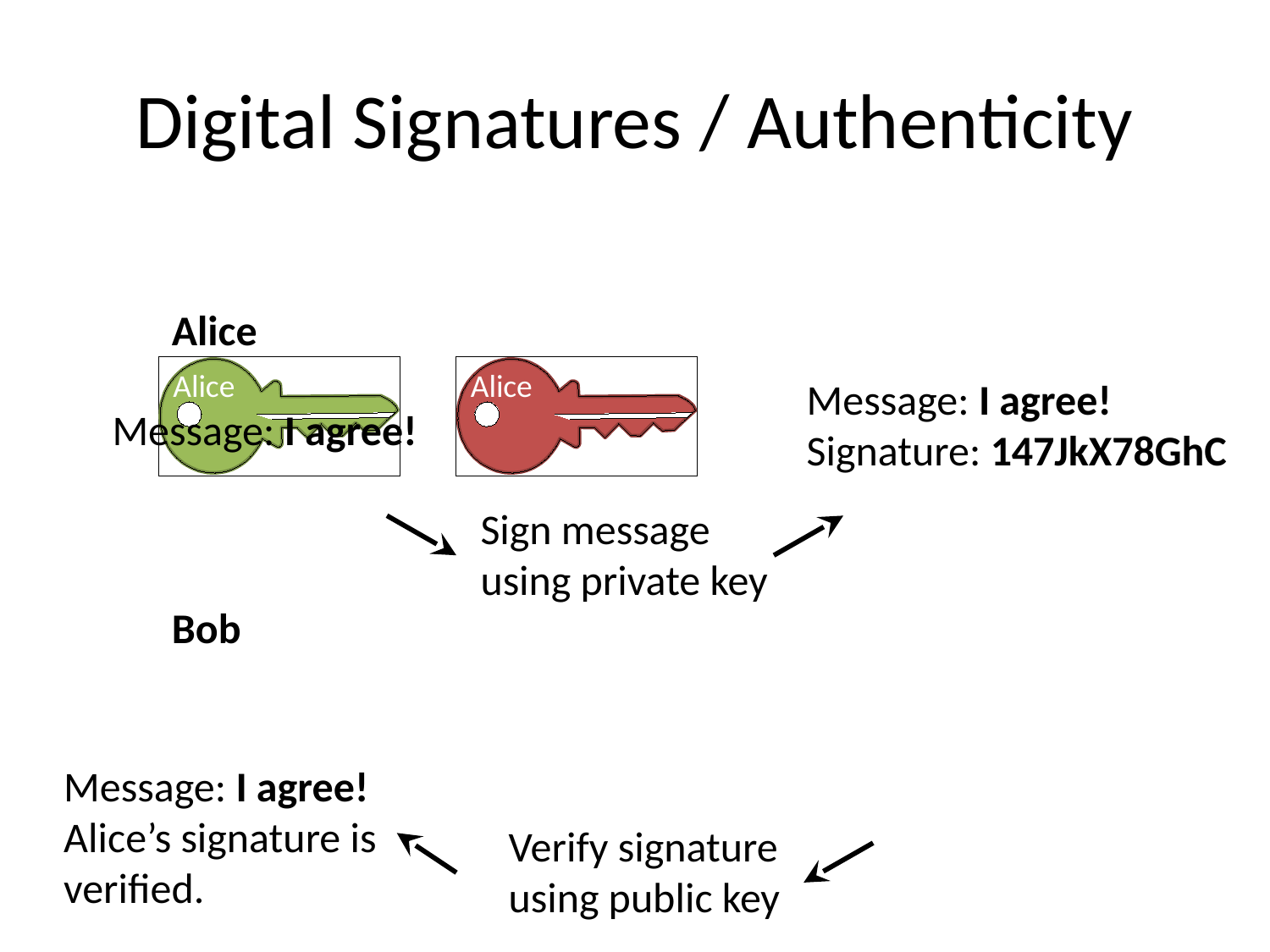

# Digital Signatures / Authenticity
Alice

Alice

Alice

Message: I agree!
Signature: 147JkX78GhC
Message: I agree!
Sign message
using private key
Bob
Message: I agree!
Alice’s signature is
verified.
Verify signature
using public key